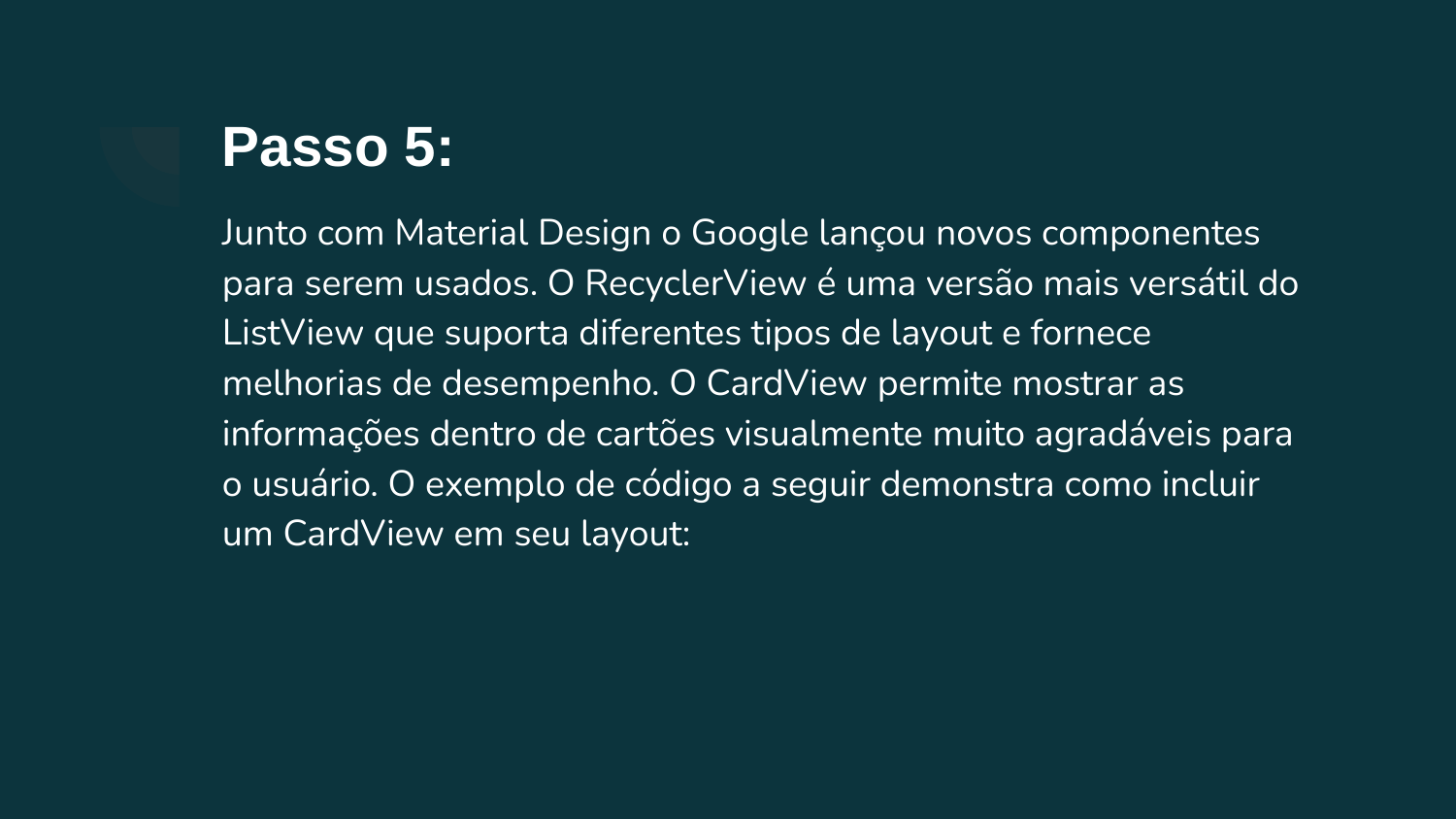

# Passo 5:
Junto com Material Design o Google lançou novos componentes para serem usados. O RecyclerView é uma versão mais versátil do ListView que suporta diferentes tipos de layout e fornece melhorias de desempenho. O CardView permite mostrar as informações dentro de cartões visualmente muito agradáveis para o usuário. O exemplo de código a seguir demonstra como incluir um CardView em seu layout: